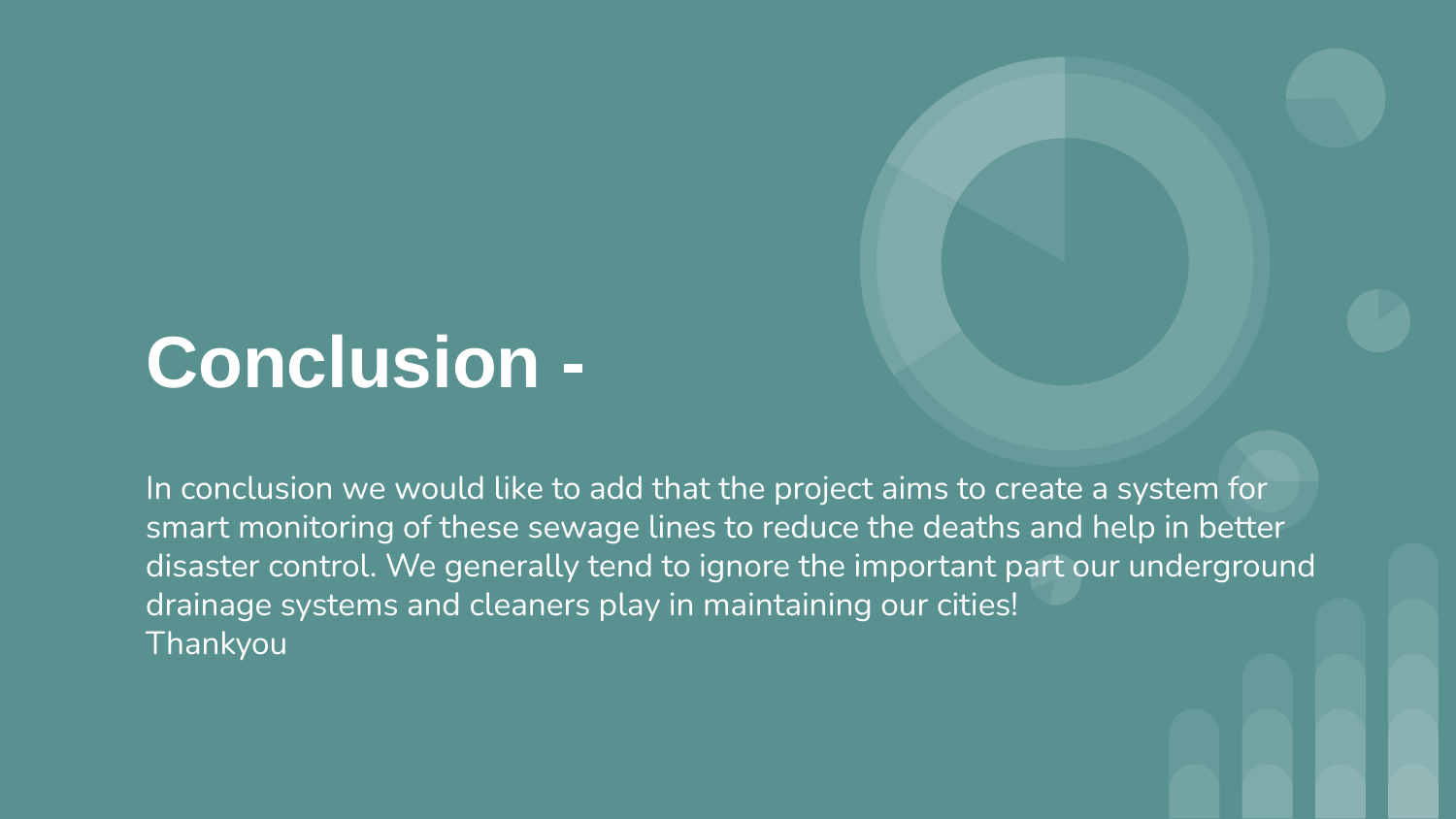

# Conclusion -
In conclusion we would like to add that the project aims to create a system for smart monitoring of these sewage lines to reduce the deaths and help in better disaster control. We generally tend to ignore the important part our underground drainage systems and cleaners play in maintaining our cities!
Thankyou